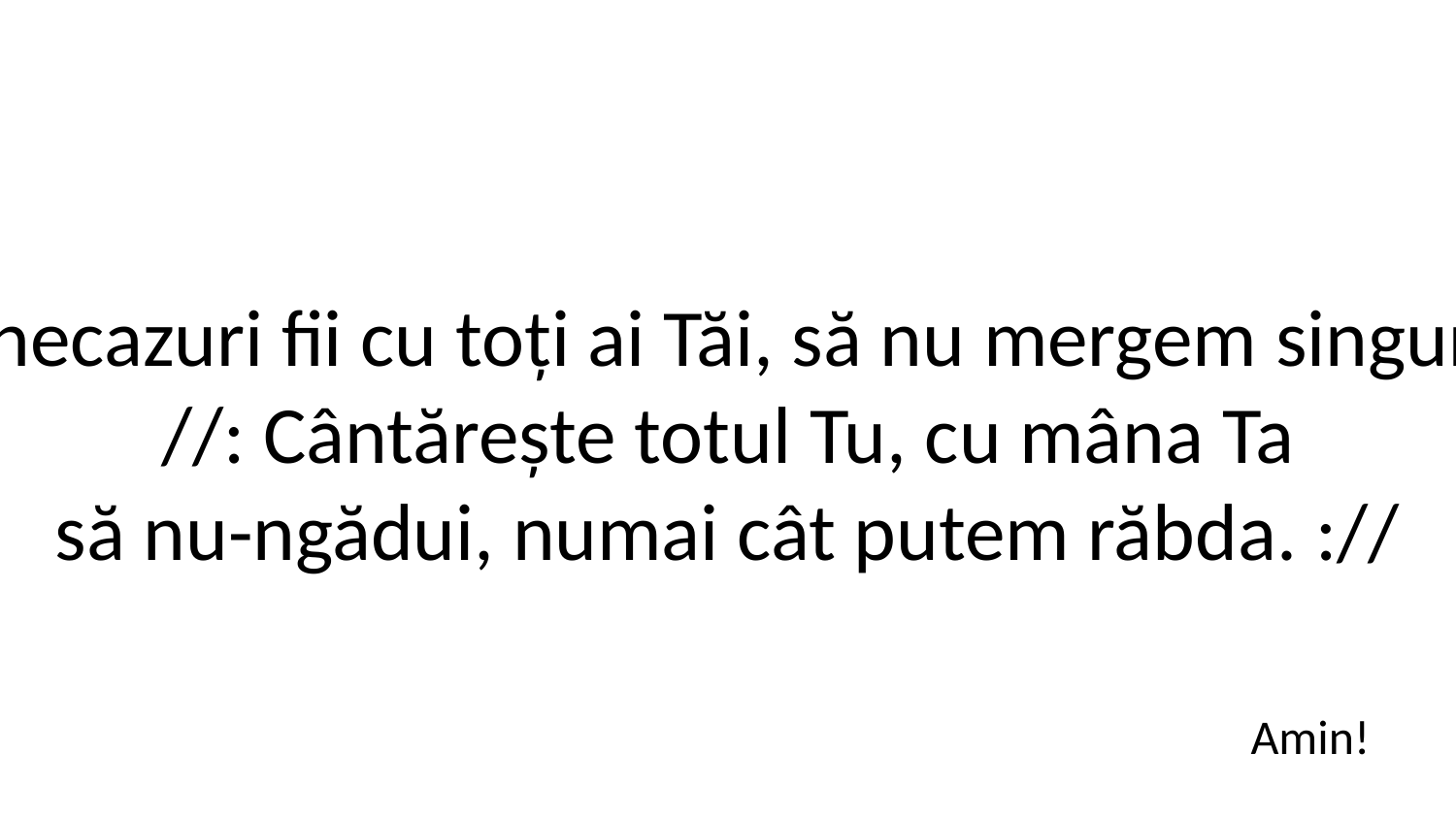

4. Doamne, Tu-n necazuri fii cu toți ai Tăi, să nu mergem singuri pe-a durerii căi.
//: Cântărește totul Tu, cu mâna Ta
să nu-ngădui, numai cât putem răbda. ://

Amin!